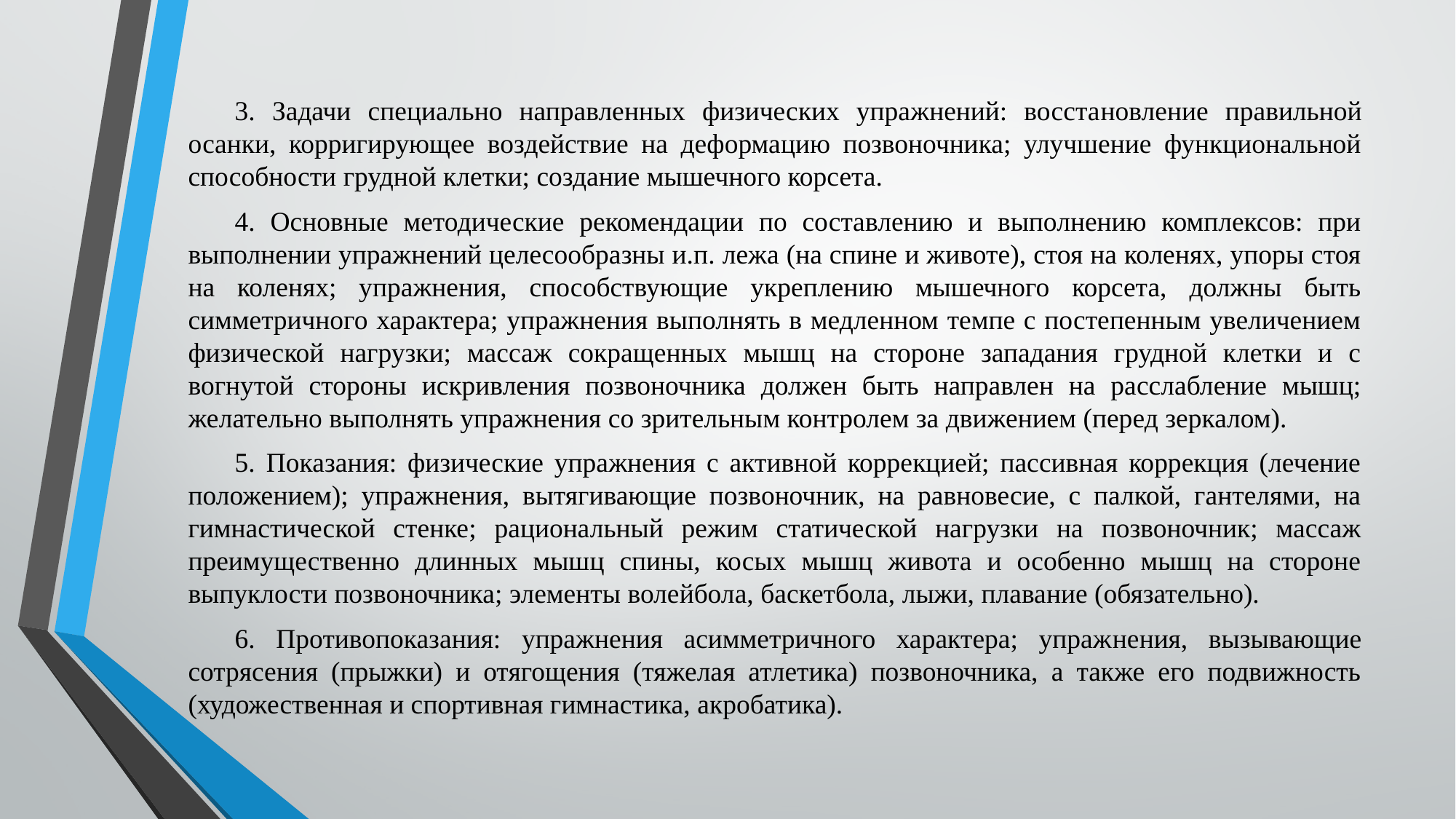

3. Задачи специально направленных физических упражнений: восста­новление правильной осанки, корригирующее воздействие на деформацию позвоночника; улучшение функциональной способности грудной клетки; создание мышечного корсета.
4. Основные методические рекомендации по составлению и выполнению комплексов: при выполнении упражнений целесообразны и.п. лежа (на спине и животе), стоя на коленях, упоры стоя на коленях; упражнения, способствующие укреплению мышечного корсета, должны быть симметричного характера; упражнения выполнять в медленном темпе с постепенным увеличением физической нагрузки; массаж сокращенных мышц на стороне западания грудной клетки и с вогнутой стороны искривления позвоночника должен быть направлен на расслабление мышц; желательно выполнять упражнения со зрительным контролем за движением (перед зеркалом).
5. Показания: физические упражнения с активной коррекцией; пассивная коррекция (лечение положением); упражнения, вытягивающие позвоночник, на равновесие, с палкой, гантелями, на гимнастической стенке; рациональный режим статической нагрузки на позвоночник; массаж преимущественно длинных мышц спины, косых мышц живота и особенно мышц на стороне выпуклости позвоночника; элементы волейбола, баскетбола, лыжи, плавание (обязательно).
6. Противопоказания: упражнения асимметричного характера; упраж­нения, вызывающие сотрясения (прыжки) и отягощения (тяжелая атлетика) позвоночника, а также его подвижность (художественная и спортивная гимнастика, акробатика).